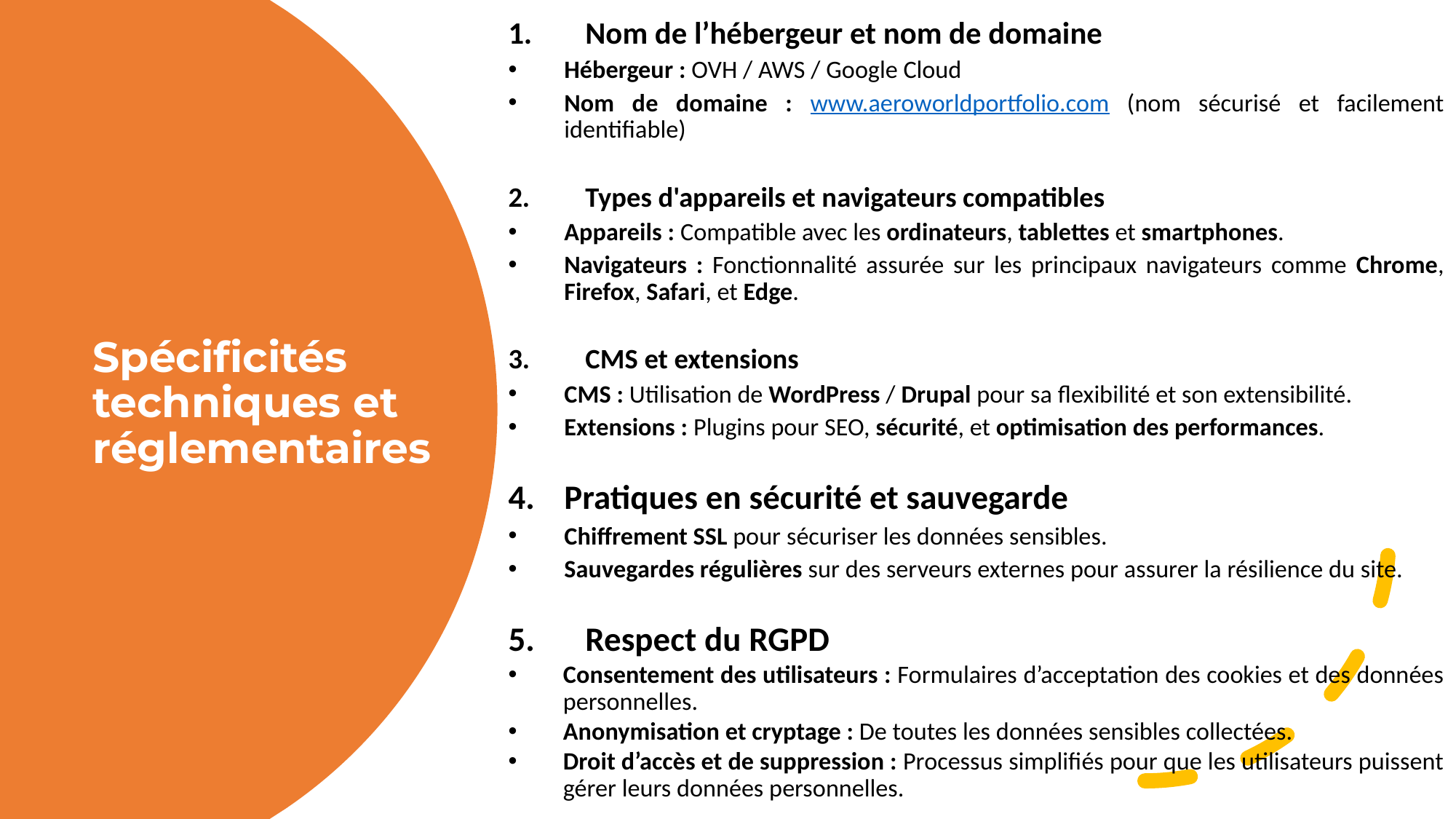

Nom de l’hébergeur et nom de domaine
Hébergeur : OVH / AWS / Google Cloud
Nom de domaine : www.aeroworldportfolio.com (nom sécurisé et facilement identifiable)

Types d'appareils et navigateurs compatibles
Appareils : Compatible avec les ordinateurs, tablettes et smartphones.
Navigateurs : Fonctionnalité assurée sur les principaux navigateurs comme Chrome, Firefox, Safari, et Edge.

CMS et extensions
CMS : Utilisation de WordPress / Drupal pour sa flexibilité et son extensibilité.
Extensions : Plugins pour SEO, sécurité, et optimisation des performances.

Pratiques en sécurité et sauvegarde
Chiffrement SSL pour sécuriser les données sensibles.
Sauvegardes régulières sur des serveurs externes pour assurer la résilience du site.

Respect du RGPD
Consentement des utilisateurs : Formulaires d’acceptation des cookies et des données personnelles.
Anonymisation et cryptage : De toutes les données sensibles collectées.
Droit d’accès et de suppression : Processus simplifiés pour que les utilisateurs puissent gérer leurs données personnelles.

# Spécificités techniques et réglementaires